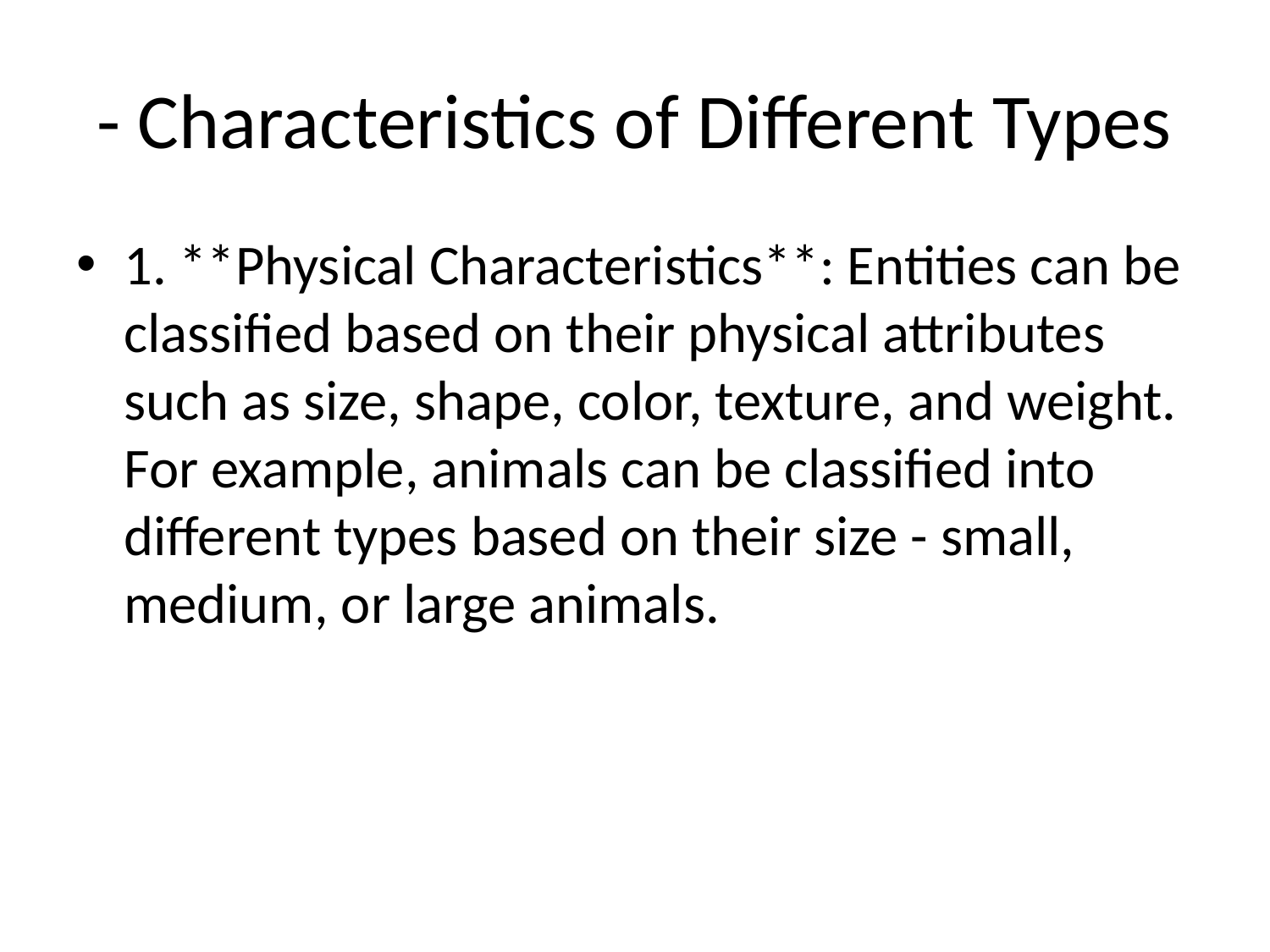

# - Characteristics of Different Types
1. **Physical Characteristics**: Entities can be classified based on their physical attributes such as size, shape, color, texture, and weight. For example, animals can be classified into different types based on their size - small, medium, or large animals.